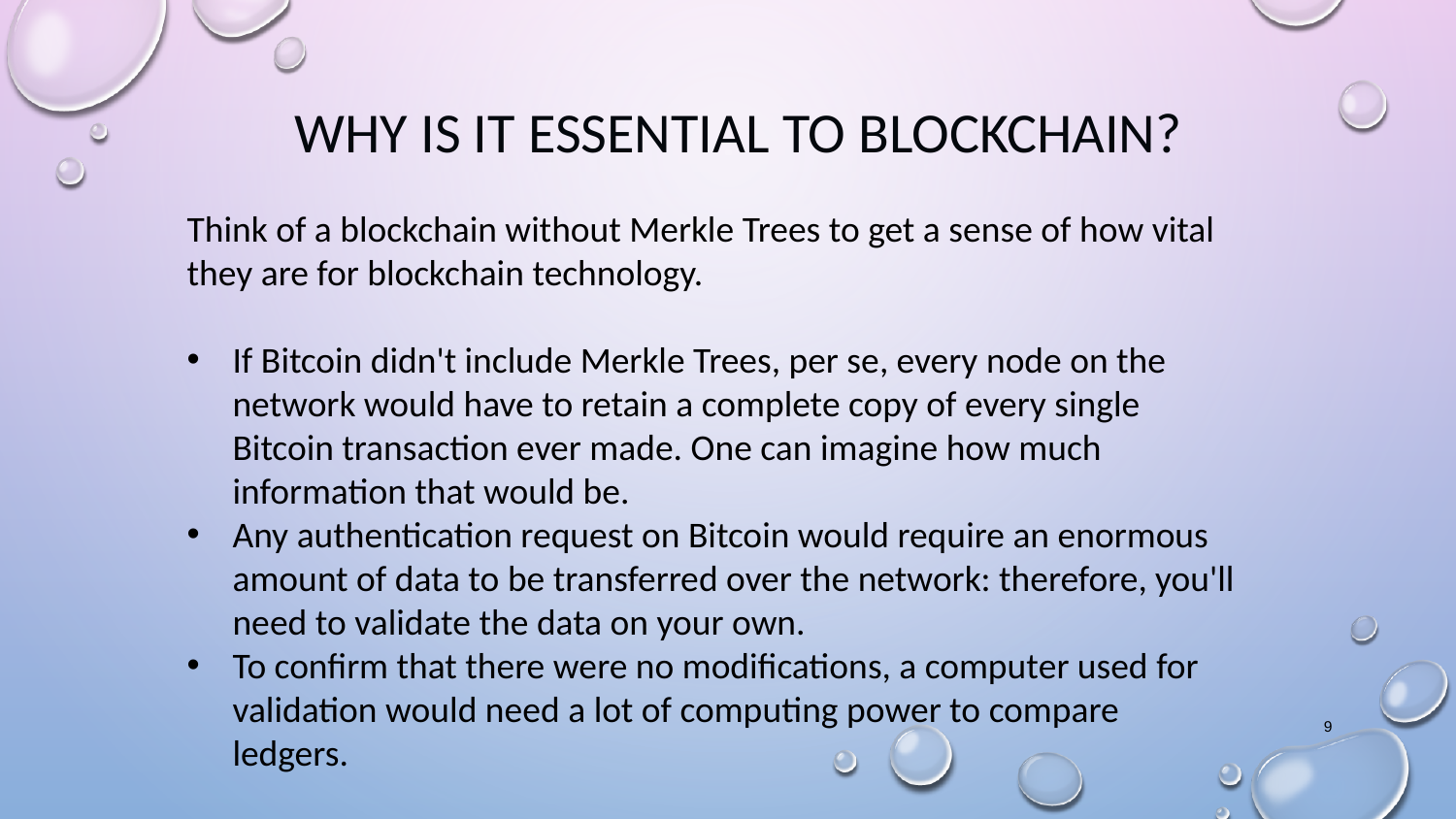

# Why Is It Essential to Blockchain?
Think of a blockchain without Merkle Trees to get a sense of how vital they are for blockchain technology.

If Bitcoin didn't include Merkle Trees, per se, every node on the network would have to retain a complete copy of every single Bitcoin transaction ever made. One can imagine how much information that would be.
Any authentication request on Bitcoin would require an enormous amount of data to be transferred over the network: therefore, you'll need to validate the data on your own.
To confirm that there were no modifications, a computer used for validation would need a lot of computing power to compare ledgers.
9